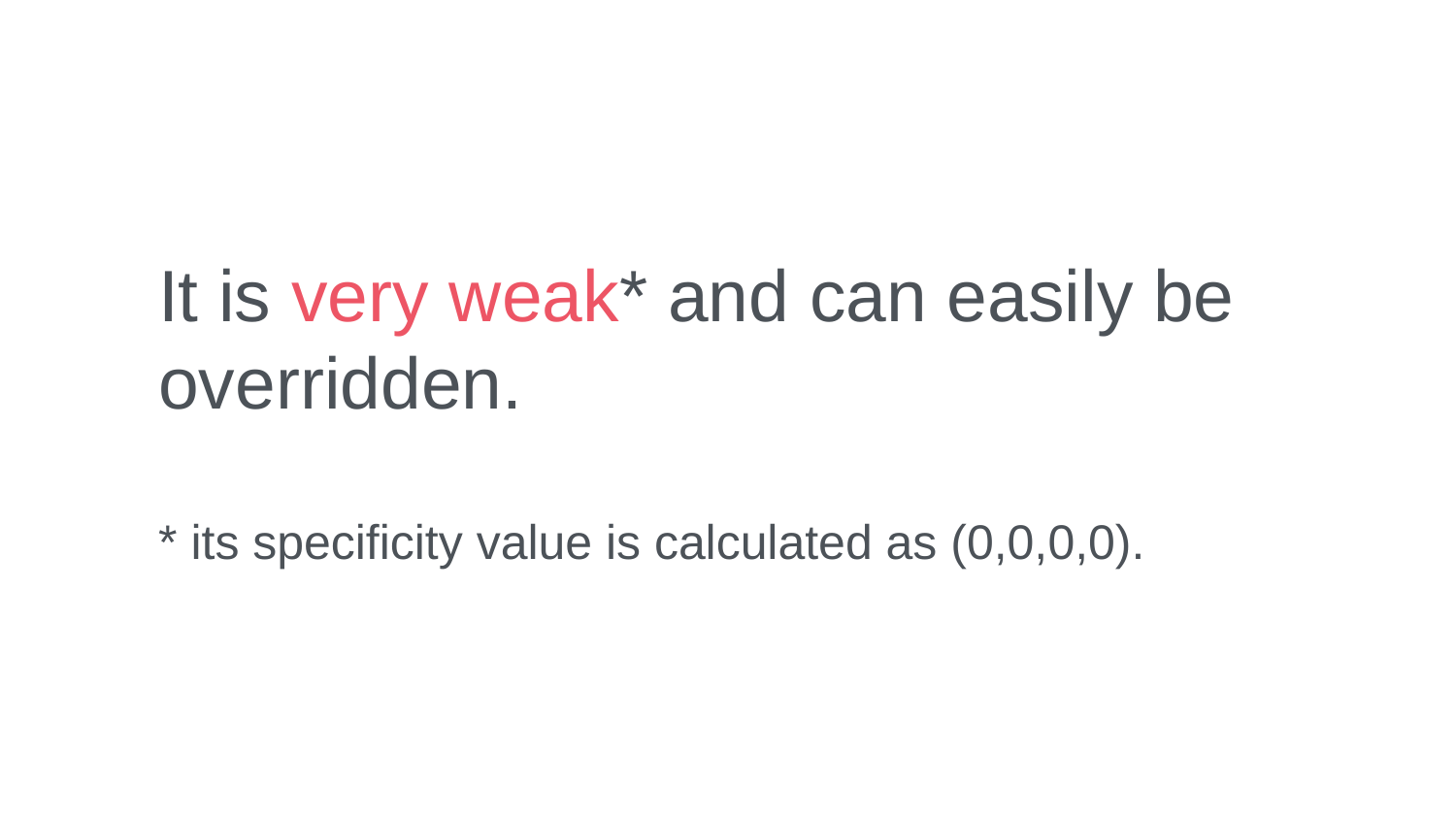

It is very weak* and can easily be overridden.

* its specificity value is calculated as (0,0,0,0).